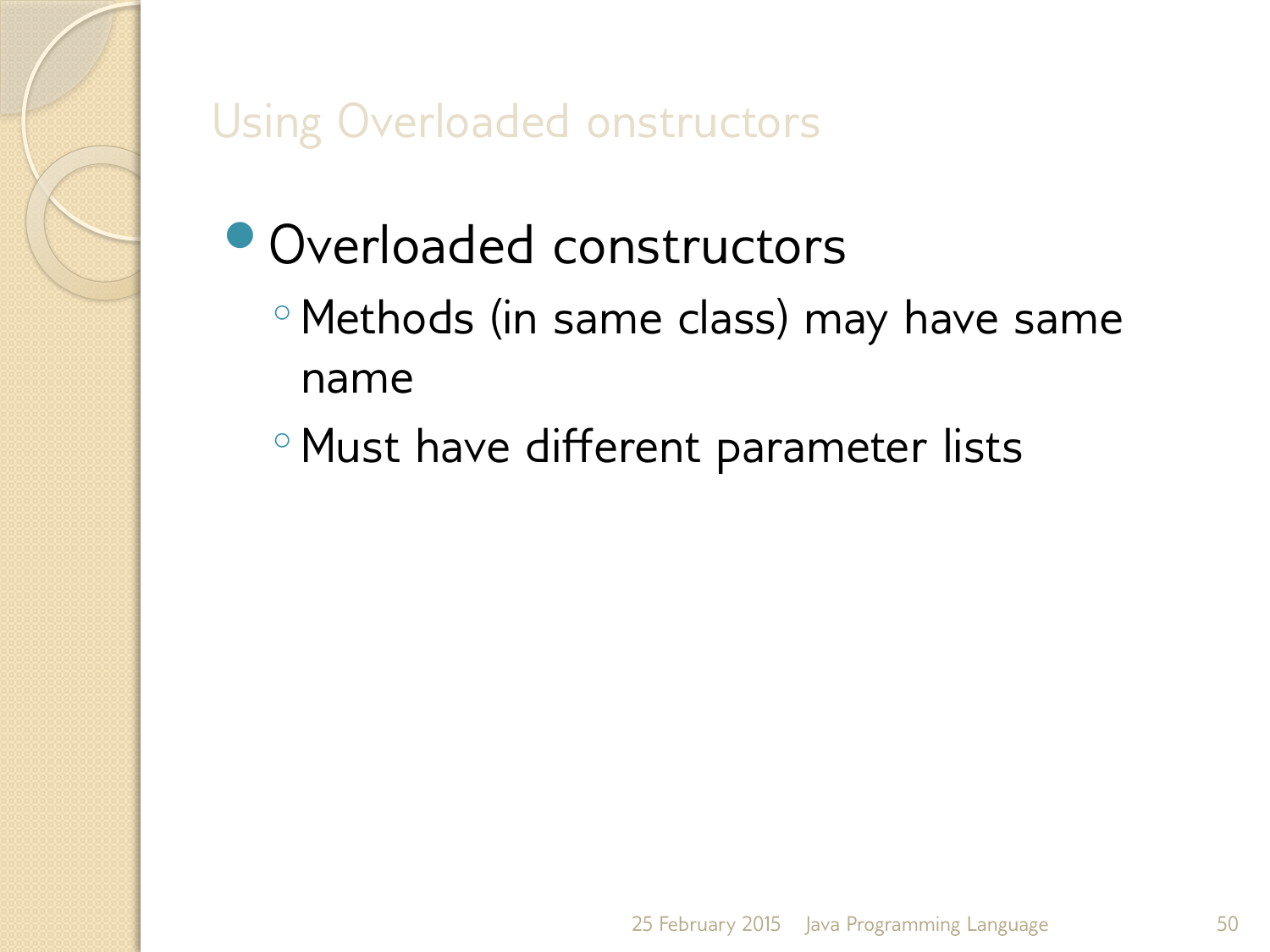

# Using Overloaded onstructors
Overloaded constructors
Methods (in same class) may have same name
Must have different parameter lists
25 February 2015
Java Programming Language
50